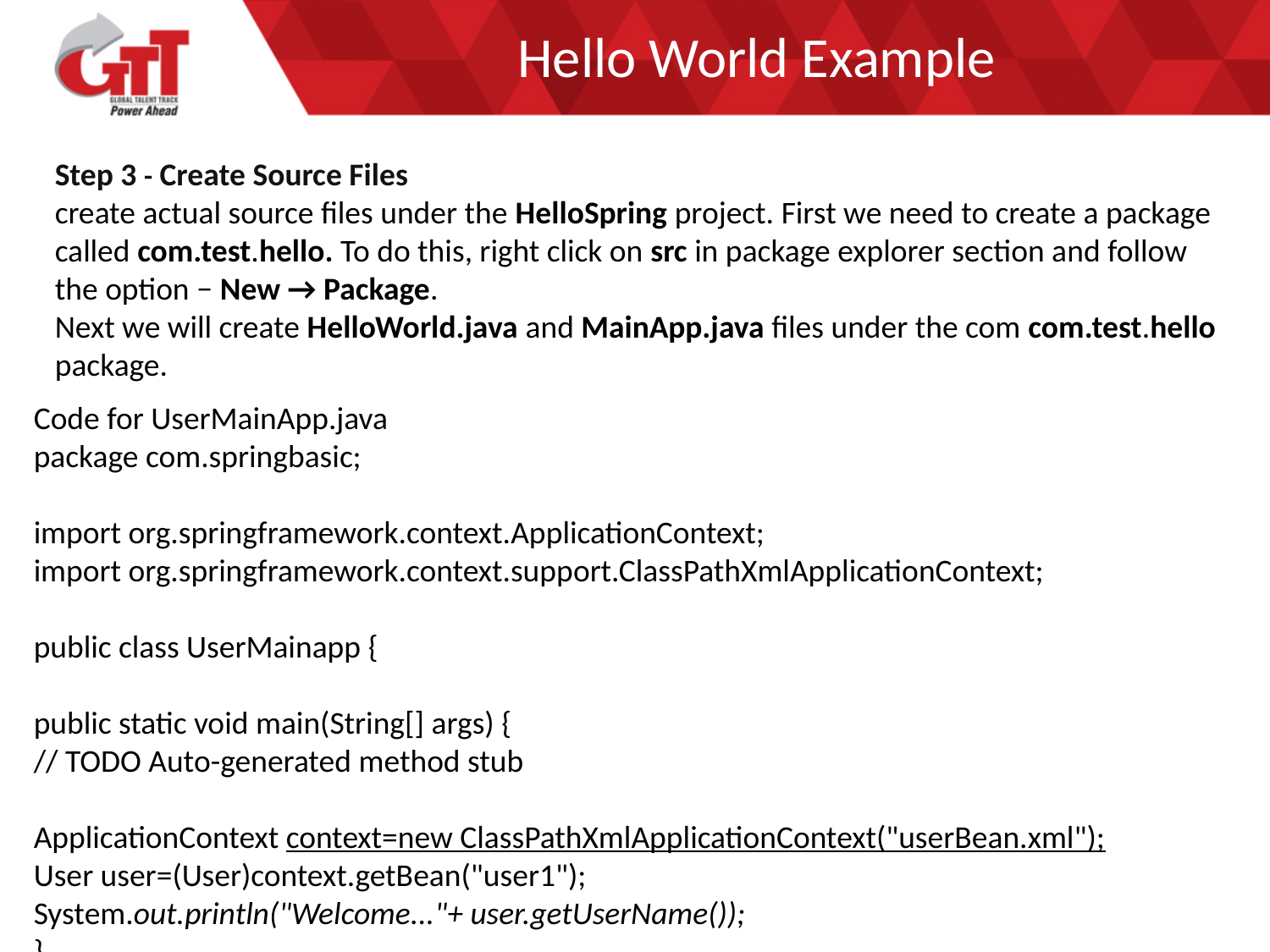

# Hello World Example
Step 3 - Create Source Files
create actual source files under the HelloSpring project. First we need to create a package called com.test.hello. To do this, right click on src in package explorer section and follow the option − New → Package.
Next we will create HelloWorld.java and MainApp.java files under the com com.test.hello package.
Code for UserMainApp.java
package com.springbasic;

import org.springframework.context.ApplicationContext;
import org.springframework.context.support.ClassPathXmlApplicationContext;

public class UserMainapp {

public static void main(String[] args) {
// TODO Auto-generated method stub

ApplicationContext context=new ClassPathXmlApplicationContext("userBean.xml");
User user=(User)context.getBean("user1");
System.out.println("Welcome..."+ user.getUserName());
}

}